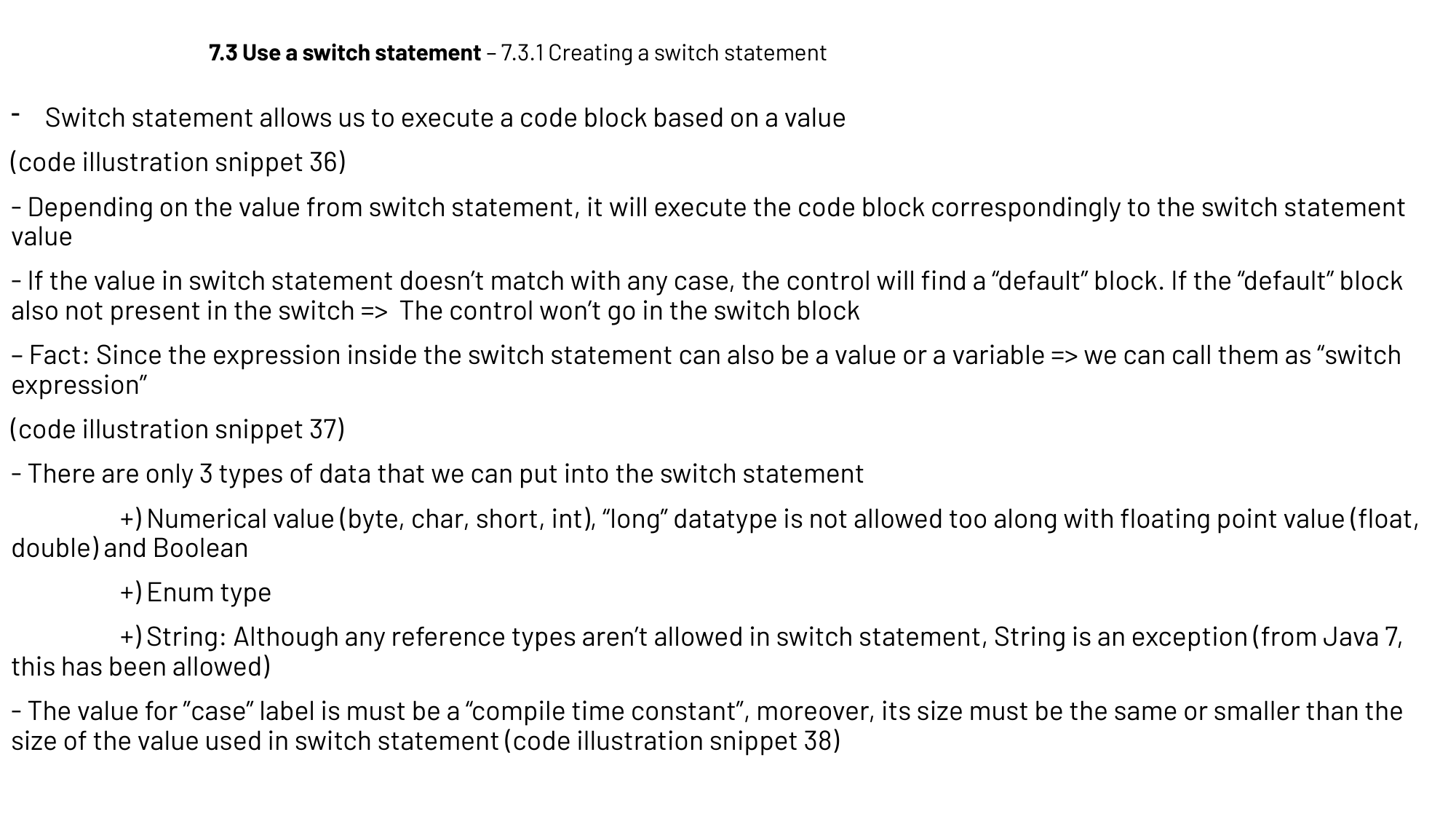

7.3 Use a switch statement – 7.3.1 Creating a switch statement
Switch statement allows us to execute a code block based on a value
(code illustration snippet 36)
- Depending on the value from switch statement, it will execute the code block correspondingly to the switch statement value
- If the value in switch statement doesn’t match with any case, the control will find a “default” block. If the “default” block also not present in the switch =>  The control won’t go in the switch block
– Fact: Since the expression inside the switch statement can also be a value or a variable => we can call them as “switch expression”
(code illustration snippet 37)
- There are only 3 types of data that we can put into the switch statement
	+) Numerical value (byte, char, short, int), “long” datatype is not allowed too along with floating point value (float, double) and Boolean
	+) Enum type
	+) String: Although any reference types aren’t allowed in switch statement, String is an exception (from Java 7, this has been allowed)
- The value for ”case” label is must be a “compile time constant”, moreover, its size must be the same or smaller than the size of the value used in switch statement (code illustration snippet 38)